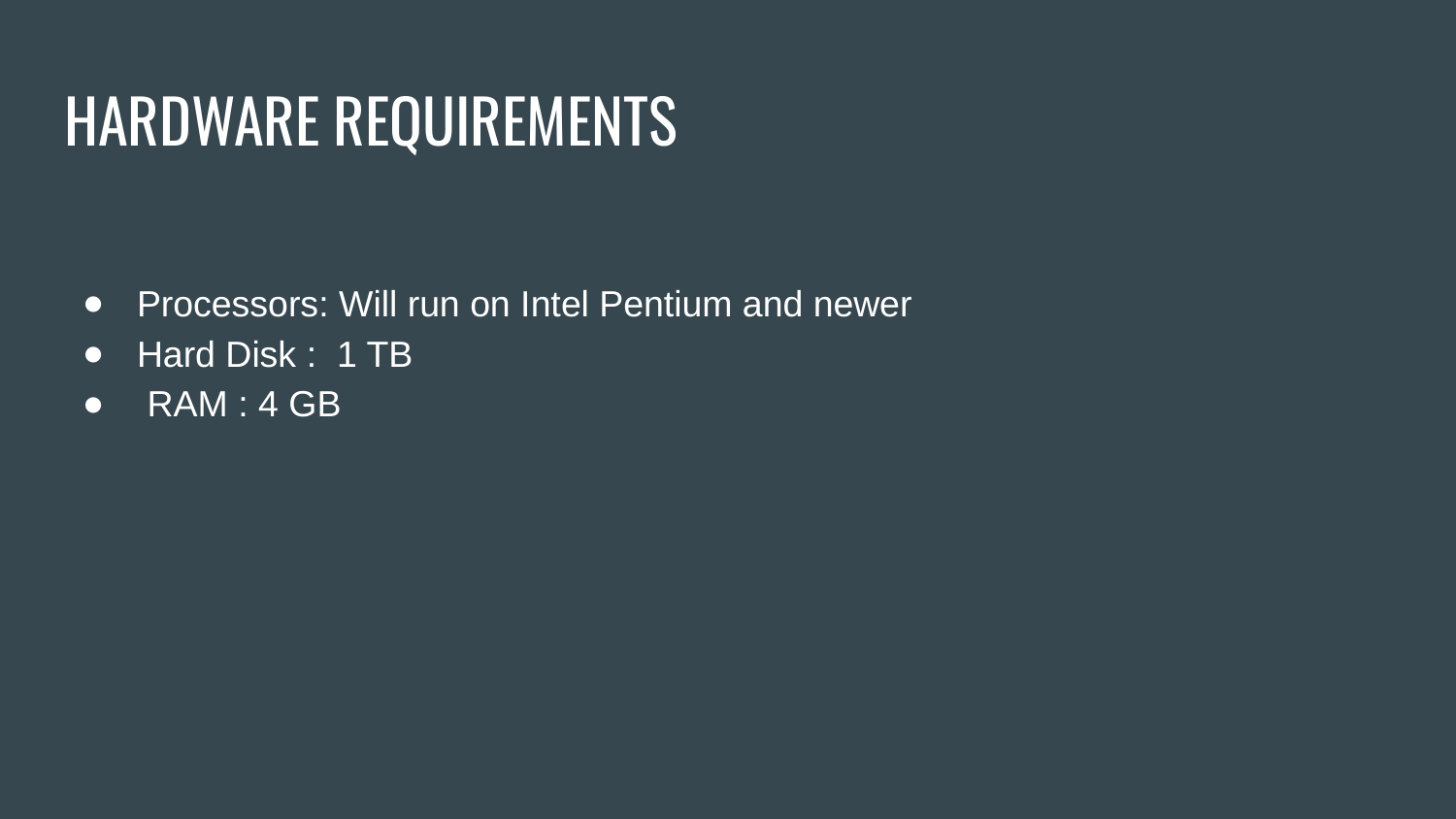

# HARDWARE REQUIREMENTS

Processors: Will run on Intel Pentium and newer
Hard Disk :  1 TB
 RAM : 4 GB